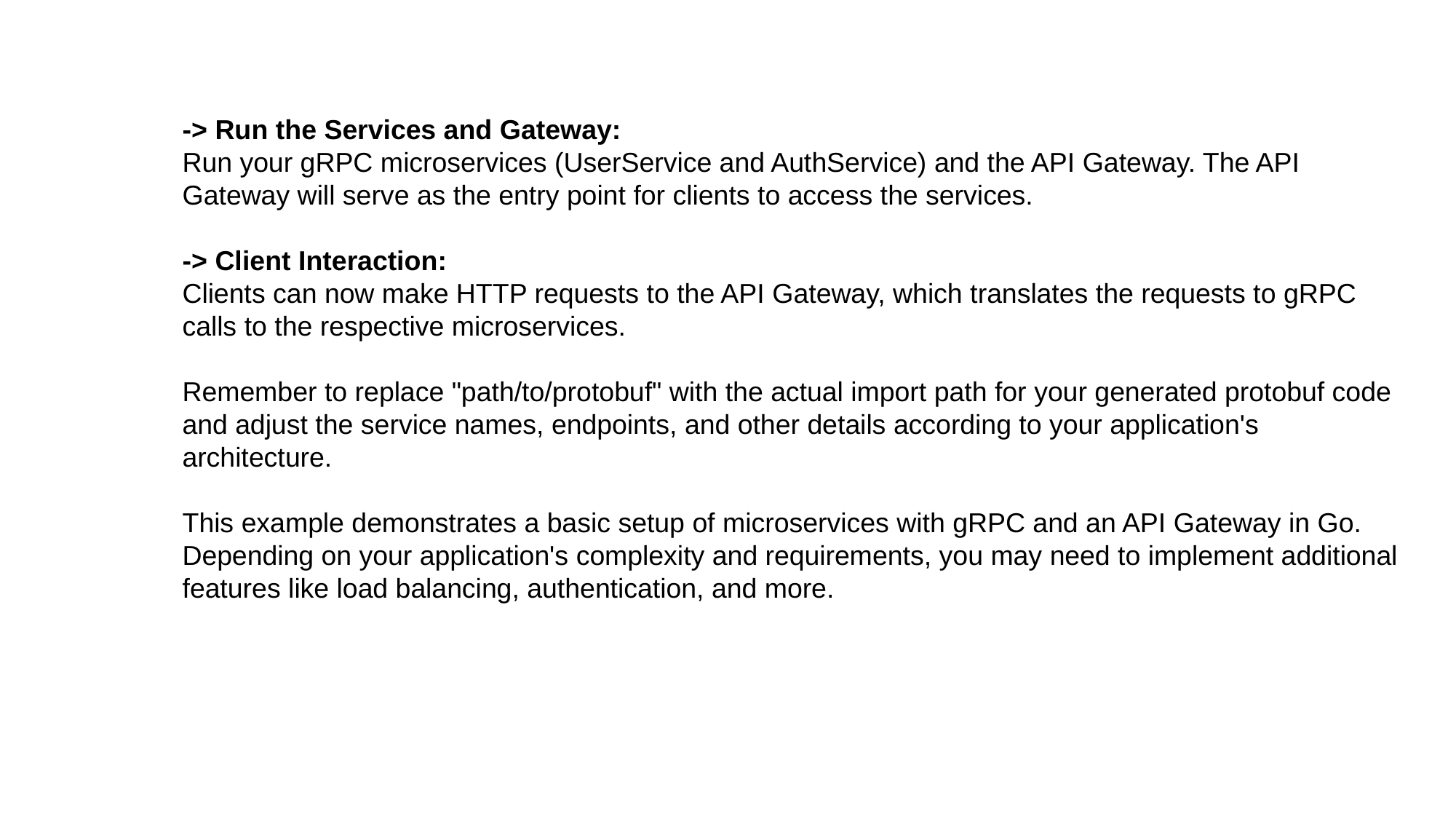

-> Run the Services and Gateway:
Run your gRPC microservices (UserService and AuthService) and the API Gateway. The API Gateway will serve as the entry point for clients to access the services.

-> Client Interaction:
Clients can now make HTTP requests to the API Gateway, which translates the requests to gRPC calls to the respective microservices.

Remember to replace "path/to/protobuf" with the actual import path for your generated protobuf code and adjust the service names, endpoints, and other details according to your application's architecture.

This example demonstrates a basic setup of microservices with gRPC and an API Gateway in Go. Depending on your application's complexity and requirements, you may need to implement additional features like load balancing, authentication, and more.